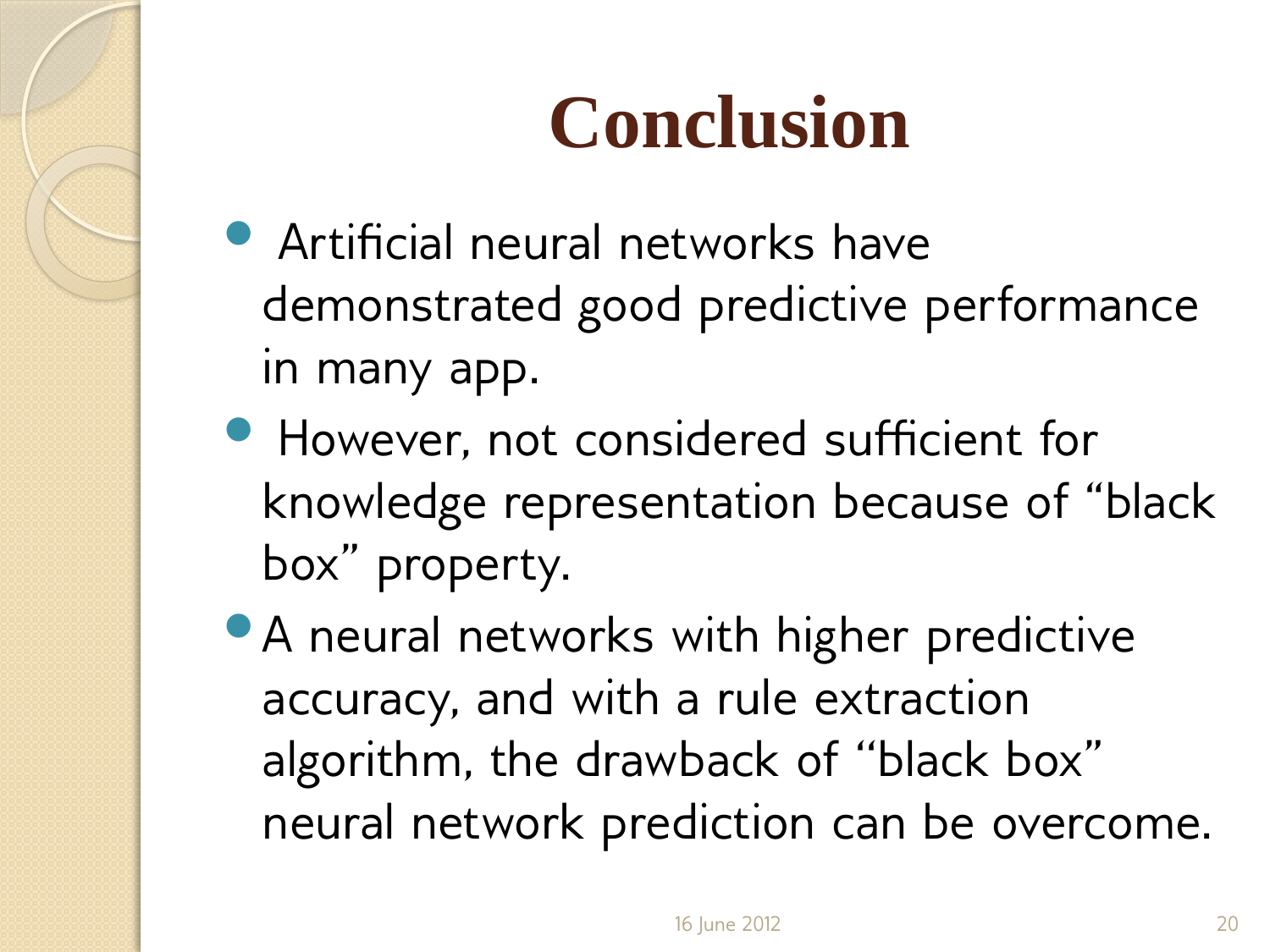

# Conclusion
 Artificial neural networks have demonstrated good predictive performance in many app.
 However, not considered sufficient for knowledge representation because of “black box” property.
A neural networks with higher predictive accuracy, and with a rule extraction algorithm, the drawback of ‘‘black box” neural network prediction can be overcome.

16 June 2012
20